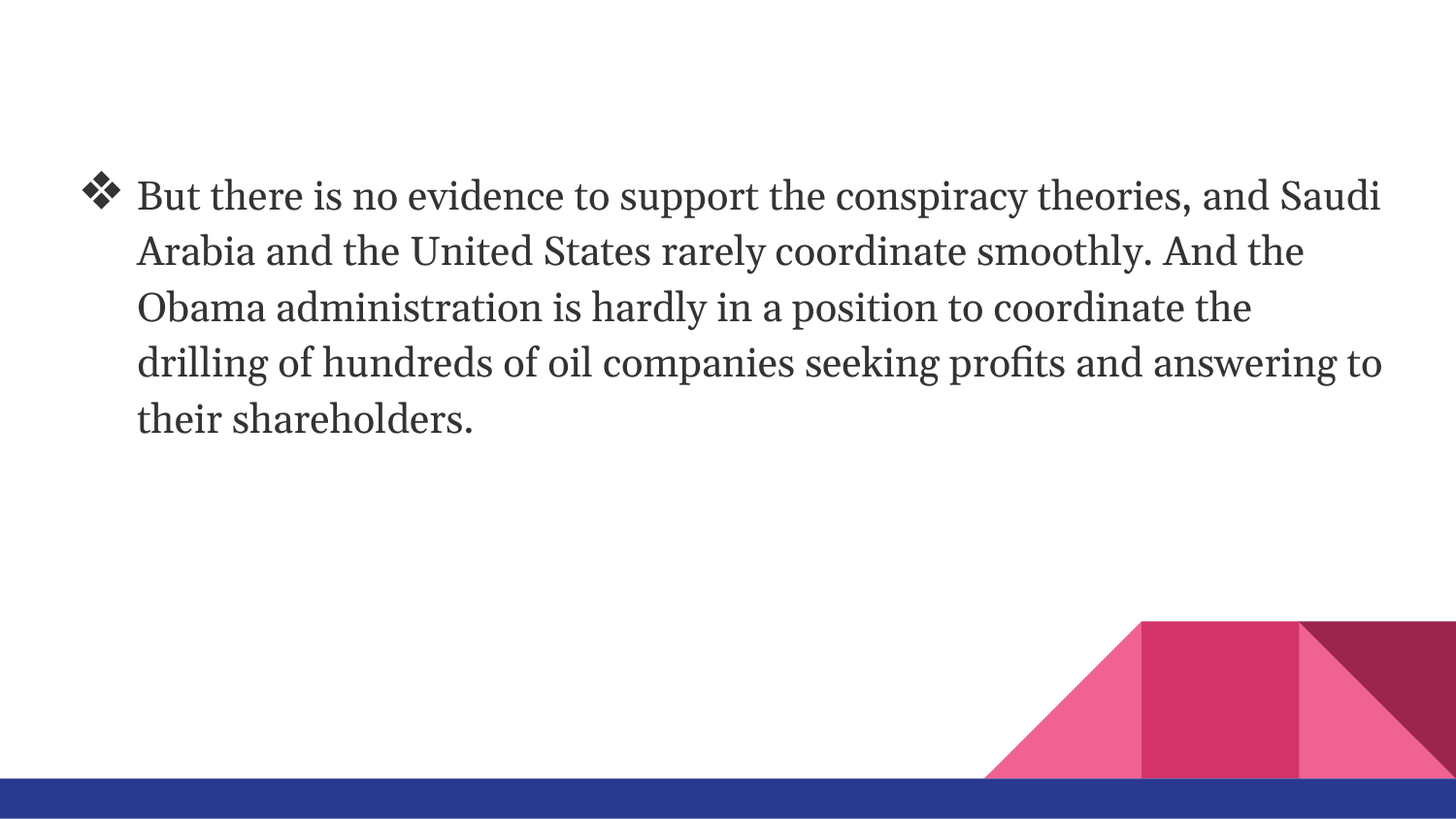

But there is no evidence to support the conspiracy theories, and Saudi Arabia and the United States rarely coordinate smoothly. And the Obama administration is hardly in a position to coordinate the drilling of hundreds of oil companies seeking profits and answering to their shareholders.